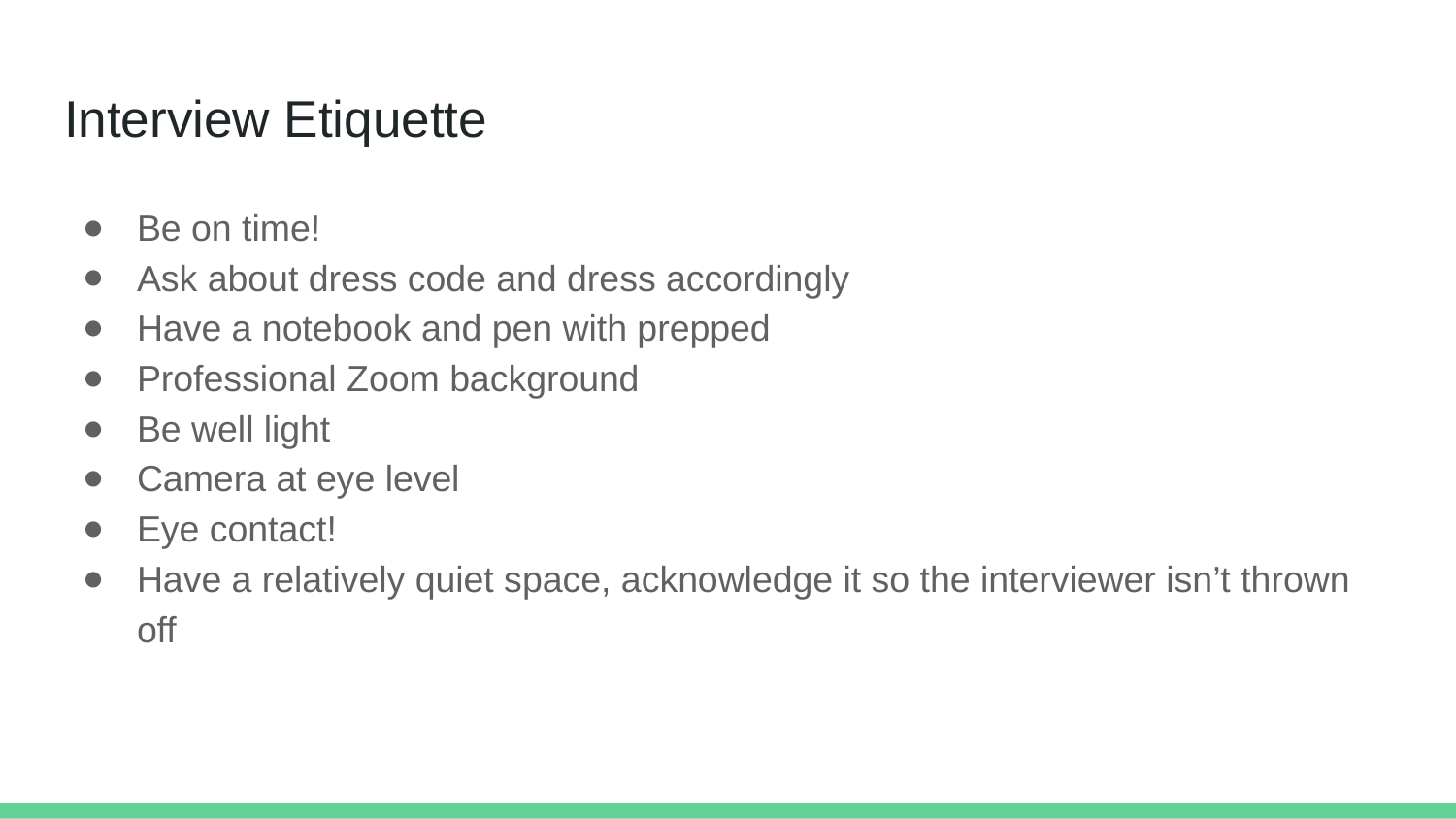

# Interview Etiquette
Be on time!
Ask about dress code and dress accordingly
Have a notebook and pen with prepped
Professional Zoom background
Be well light
Camera at eye level
Eye contact!
Have a relatively quiet space, acknowledge it so the interviewer isn’t thrown off